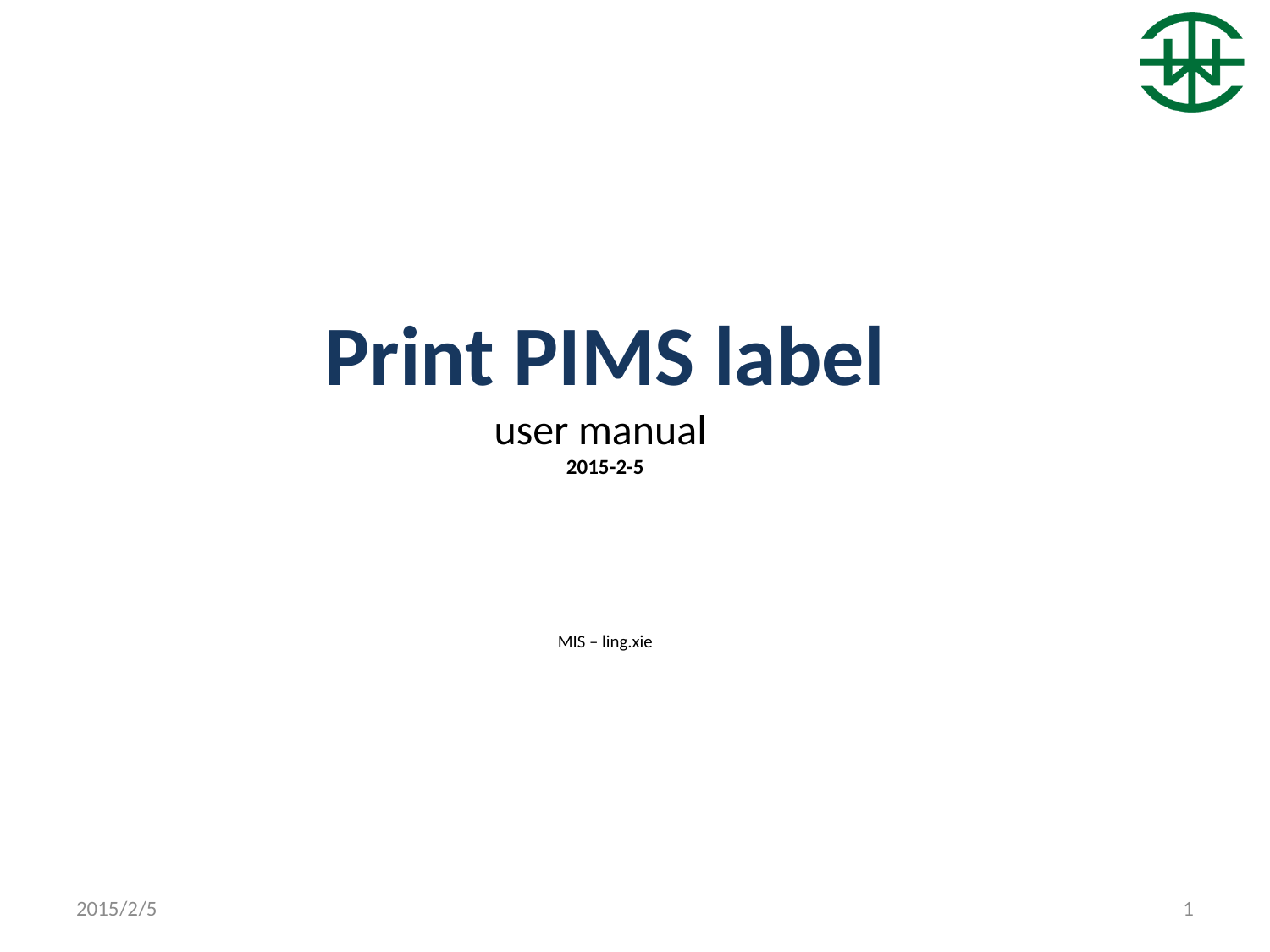

# Print PIMS label user manual 2015-2-5 MIS – ling.xie
2015/2/5
1